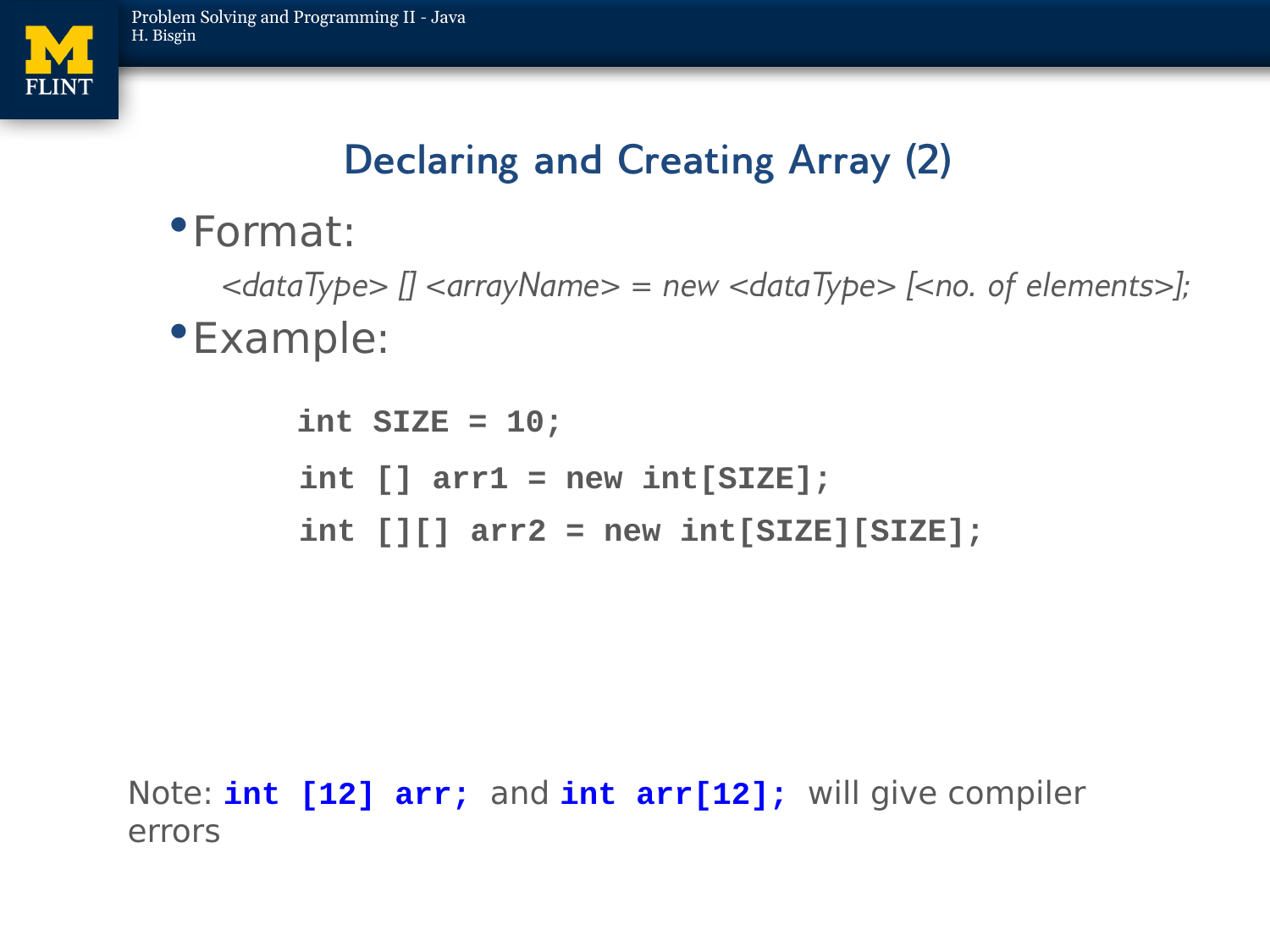

# Declaring and Creating Array (2)
Format:
<dataType> [] <arrayName> = new <dataType> [<no. of elements>];
Example:
	 int SIZE = 10;
	 int [] arr1 = new int[SIZE];
	 int [][] arr2 = new int[SIZE][SIZE];

Note: int [12] arr; and int arr[12]; will give compiler errors